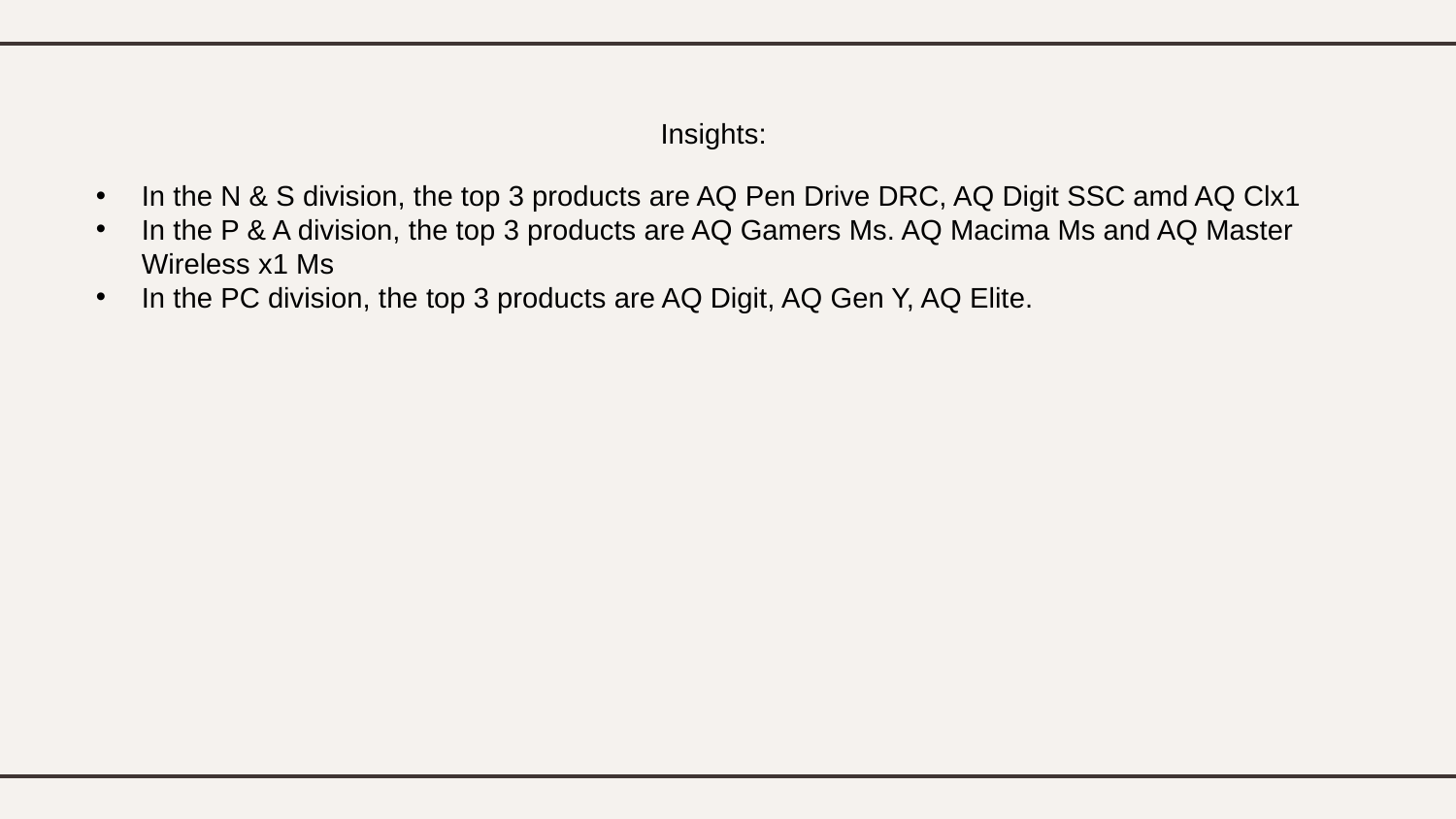

Insights:
In the N & S division, the top 3 products are AQ Pen Drive DRC, AQ Digit SSC amd AQ Clx1
In the P & A division, the top 3 products are AQ Gamers Ms. AQ Macima Ms and AQ Master Wireless x1 Ms
In the PC division, the top 3 products are AQ Digit, AQ Gen Y, AQ Elite.